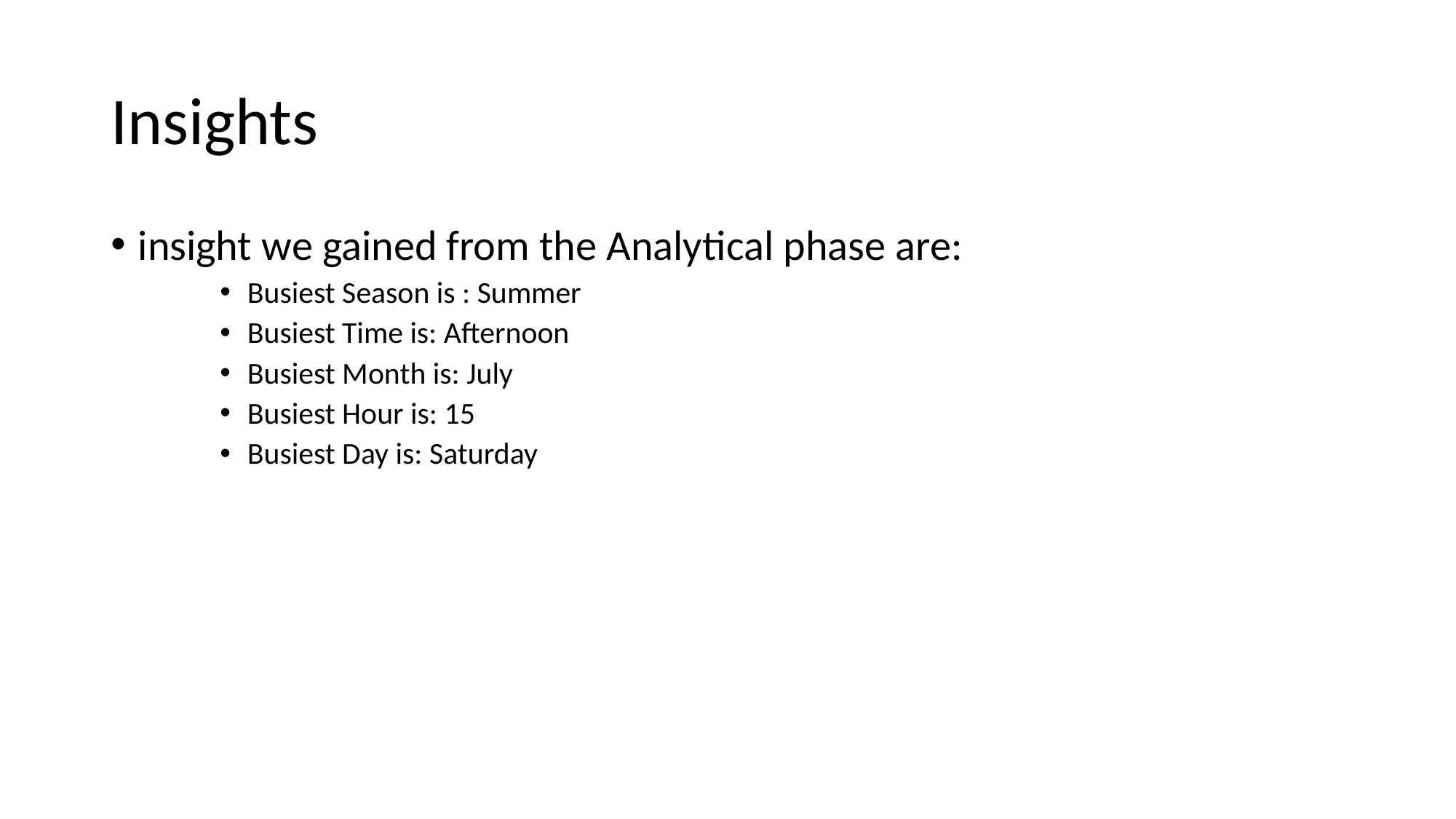

# Insights
insight we gained from the Analytical phase are:
Busiest Season is : Summer
Busiest Time is: Afternoon
Busiest Month is: July
Busiest Hour is: 15
Busiest Day is: Saturday